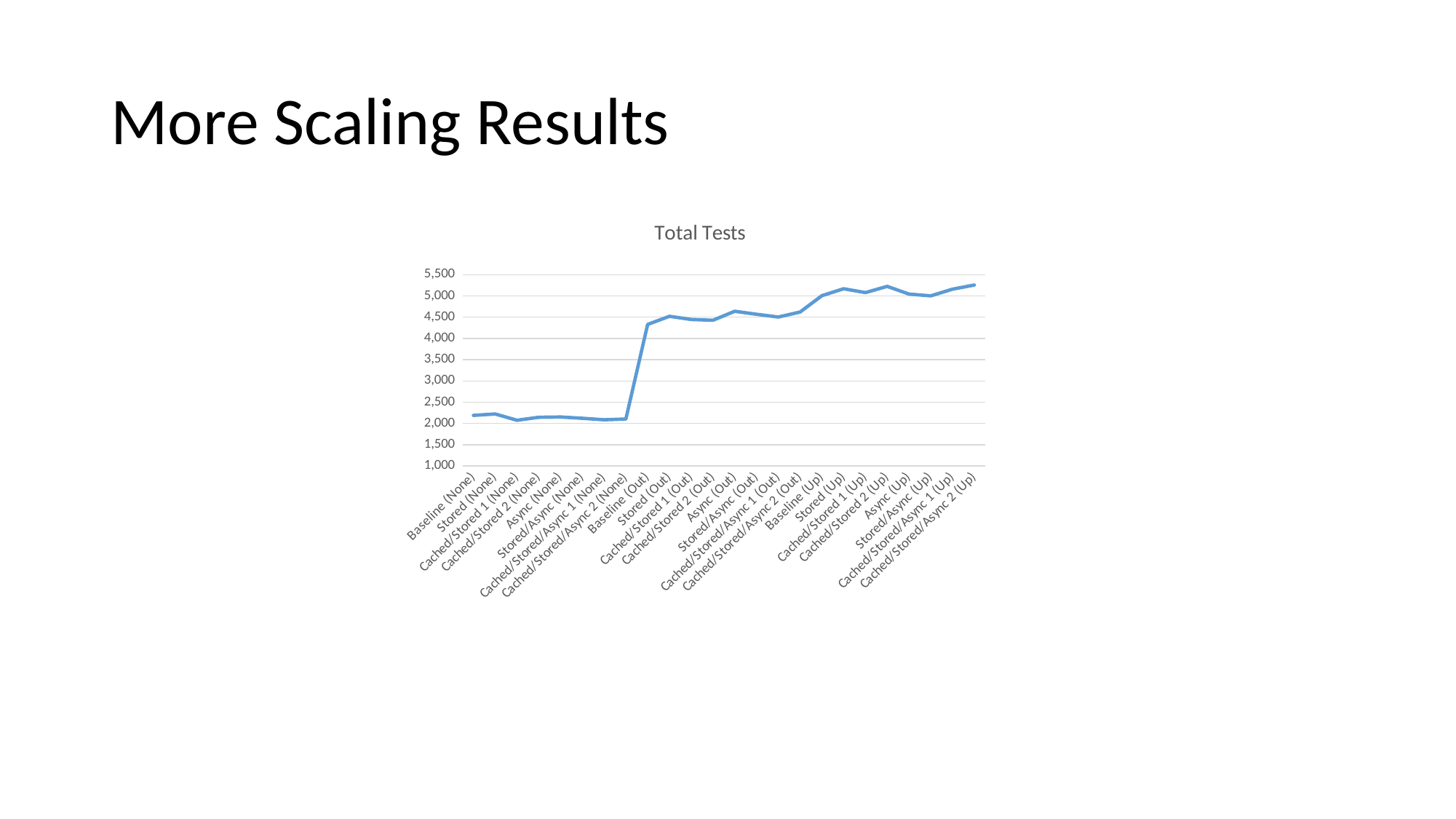

# More Scaling Results

### Chart:

| Category | Total Tests |
|---|---|
| Baseline (None) | 2190.0 |
| Stored (None) | 2224.0 |
| Cached/Stored 1 (None) | 2076.0 |
| Cached/Stored 2 (None) | 2146.0 |
| Async (None) | 2153.0 |
| Stored/Async (None) | 2123.0 |
| Cached/Stored/Async 1 (None) | 2087.0 |
| Cached/Stored/Async 2 (None) | 2106.0 |
| Baseline (Out) | 4330.0 |
| Stored (Out) | 4521.0 |
| Cached/Stored 1 (Out) | 4446.0 |
| Cached/Stored 2 (Out) | 4428.0 |
| Async (Out) | 4639.0 |
| Stored/Async (Out) | 4568.0 |
| Cached/Stored/Async 1 (Out) | 4504.0 |
| Cached/Stored/Async 2 (Out) | 4621.0 |
| Baseline (Up) | 5005.0 |
| Stored (Up) | 5169.0 |
| Cached/Stored 1 (Up) | 5078.0 |
| Cached/Stored 2 (Up) | 5224.0 |
| Async (Up) | 5044.0 |
| Stored/Async (Up) | 5001.0 |
| Cached/Stored/Async 1 (Up) | 5159.0 |
| Cached/Stored/Async 2 (Up) | 5256.0 |